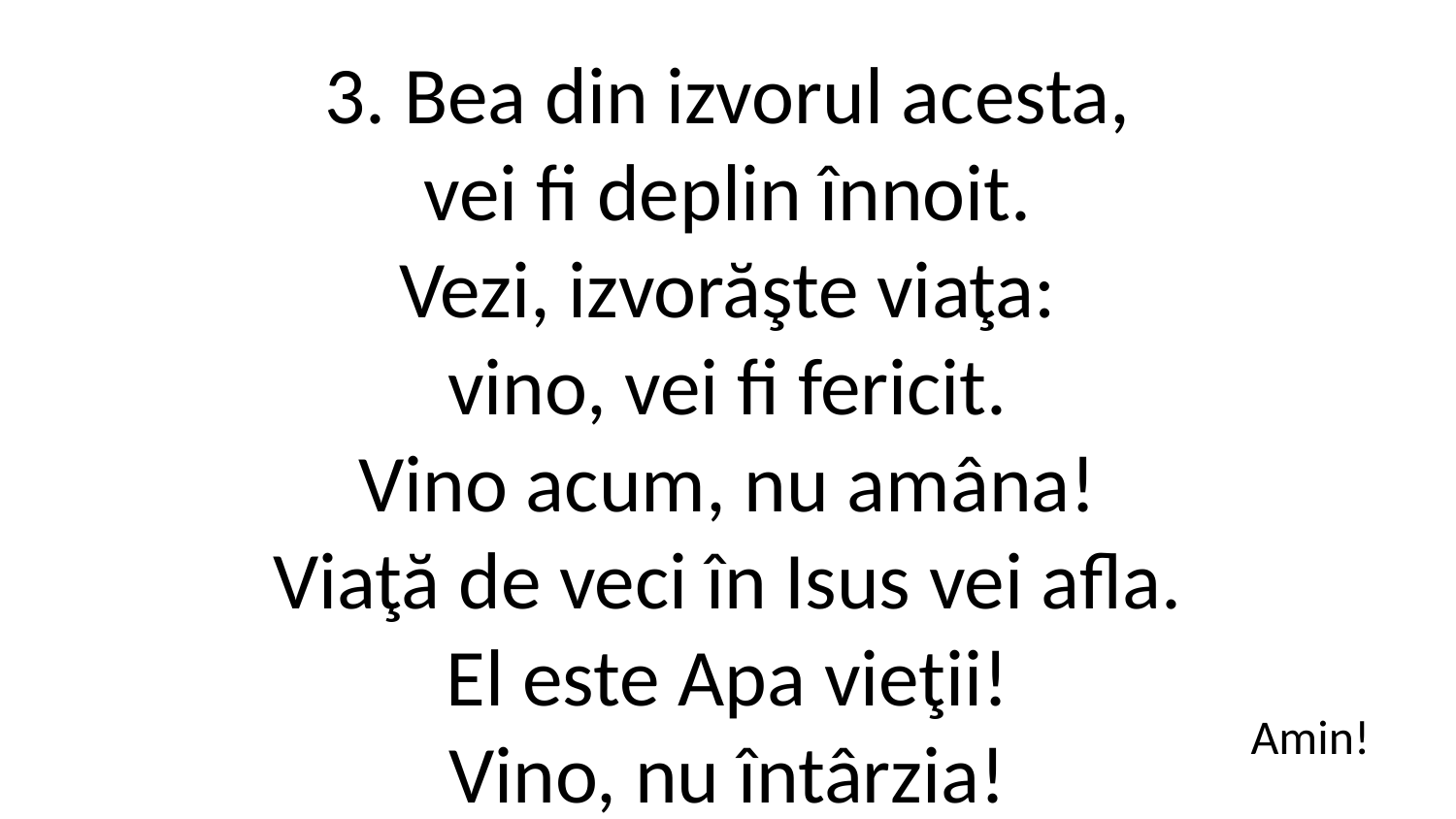

3. Bea din izvorul acesta,
vei fi deplin înnoit.
Vezi, izvorăşte viaţa:
vino, vei fi fericit.
Vino acum, nu amâna!
Viaţă de veci în Isus vei afla.
El este Apa vieţii!
Vino, nu întârzia!

Amin!